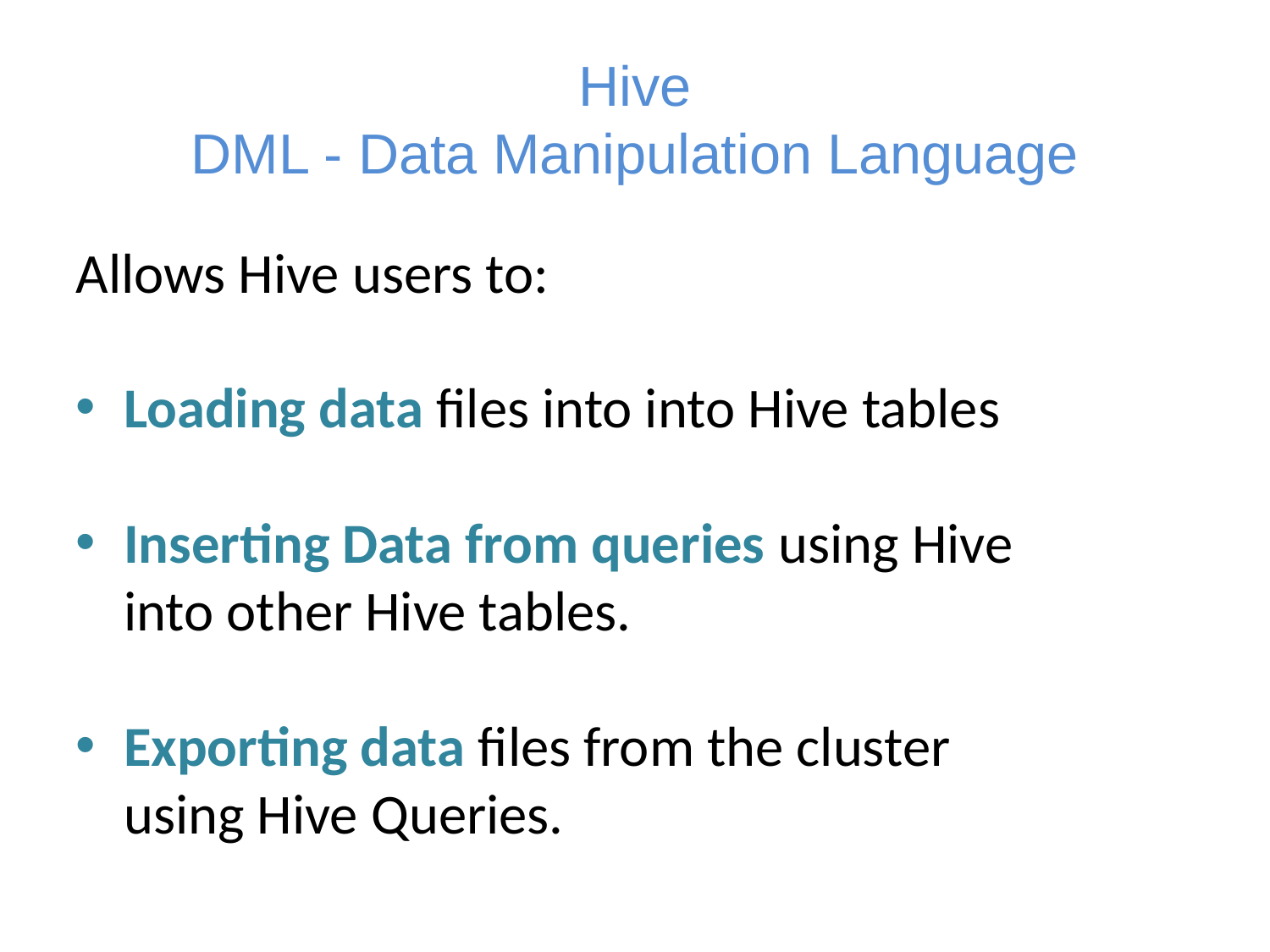

# Hive DML - Data Manipulation Language
Allows Hive users to:

Loading data files into into Hive tables

Inserting Data from queries using Hive into other Hive tables.

Exporting data files from the cluster using Hive Queries.